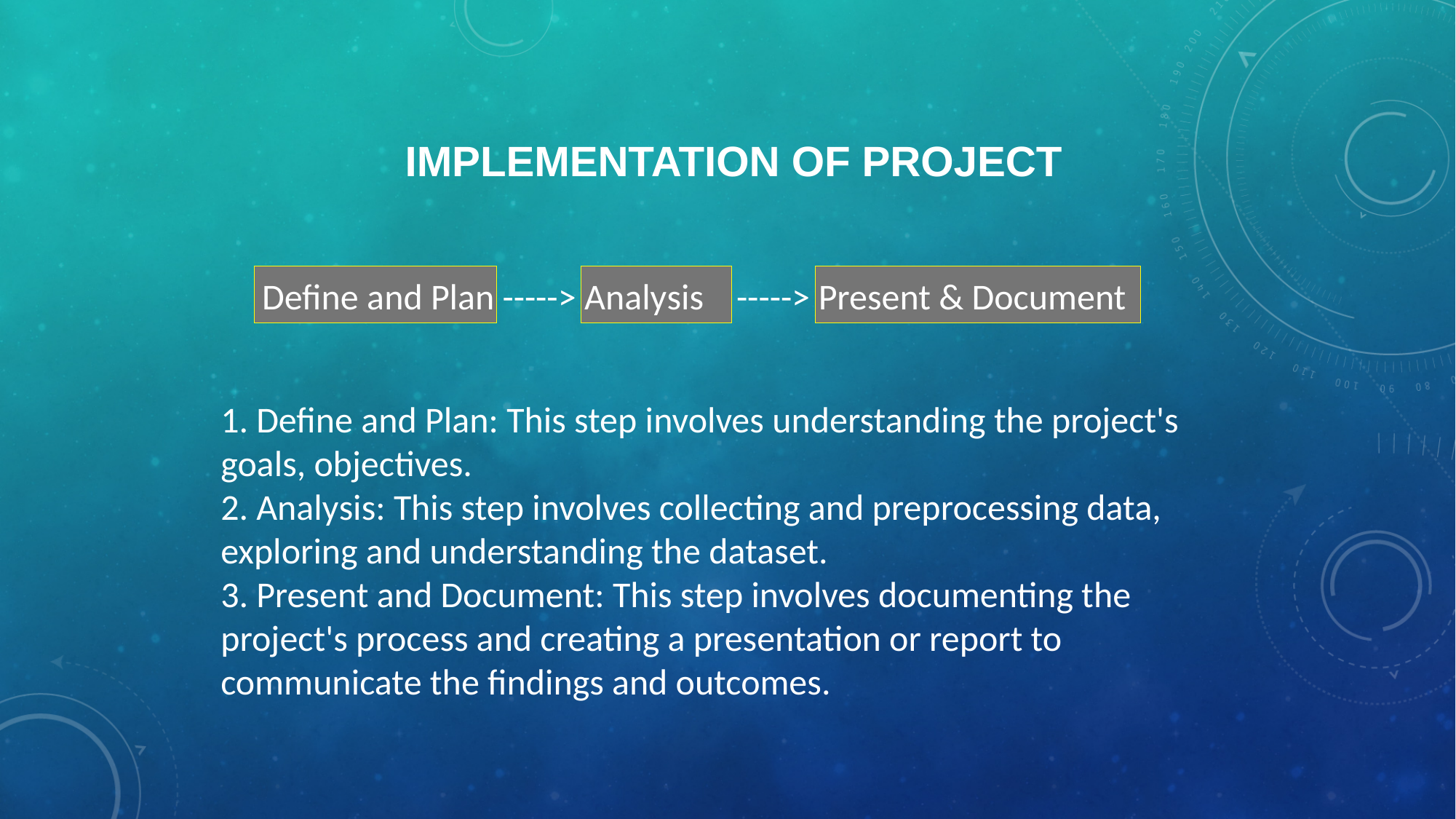

# IMplementation of project

Define and Plan -----> Analysis    -----> Present & Document
1. Define and Plan: This step involves understanding the project's goals, objectives.
2. Analysis: This step involves collecting and preprocessing data, exploring and understanding the dataset.
3. Present and Document: This step involves documenting the project's process and creating a presentation or report to communicate the findings and outcomes.